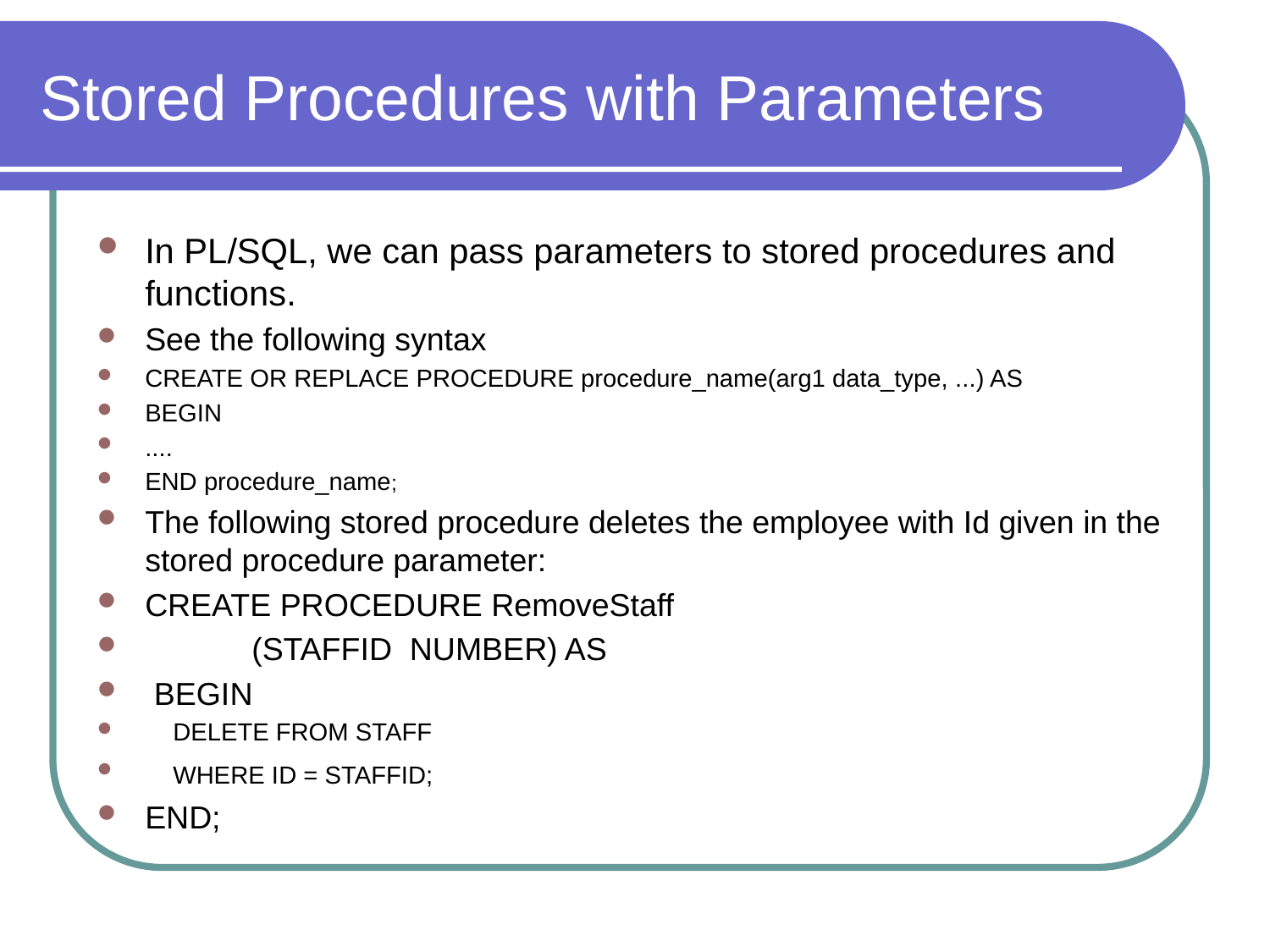

# Stored Procedures with Parameters
In PL/SQL, we can pass parameters to stored procedures and functions.
See the following syntax
CREATE OR REPLACE PROCEDURE procedure_name(arg1 data_type, ...) AS
BEGIN
....
END procedure_name;
The following stored procedure deletes the employee with Id given in the stored procedure parameter:
CREATE PROCEDURE RemoveStaff
            (STAFFID  NUMBER) AS
 BEGIN
    DELETE FROM STAFF
    WHERE ID = STAFFID;
END;